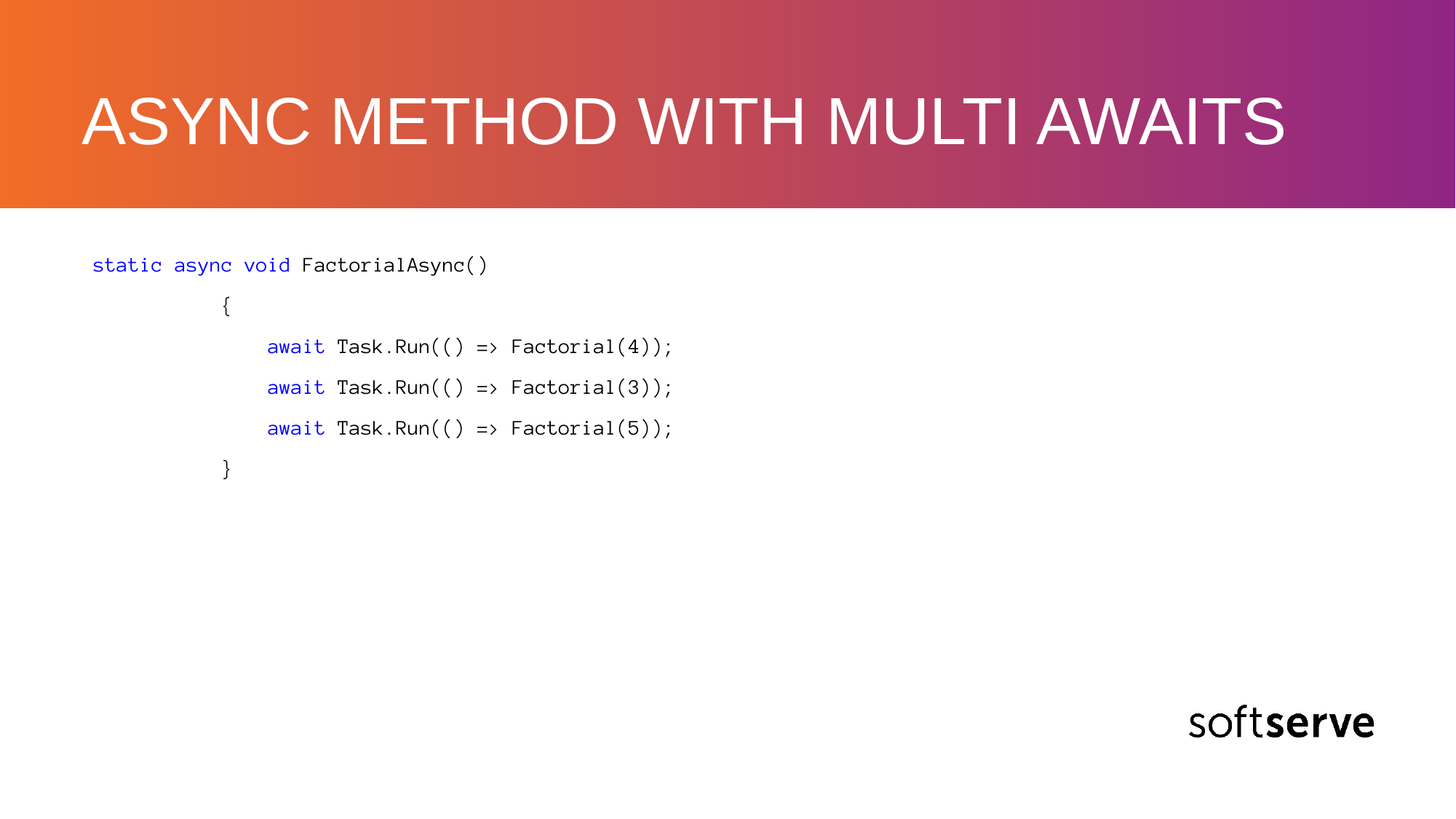

# ASYNC METHOD WITH MULTI AWAITS
 static async void FactorialAsync()
            {
                await Task.Run(() => Factorial(4));
                await Task.Run(() => Factorial(3));
                await Task.Run(() => Factorial(5));
            }